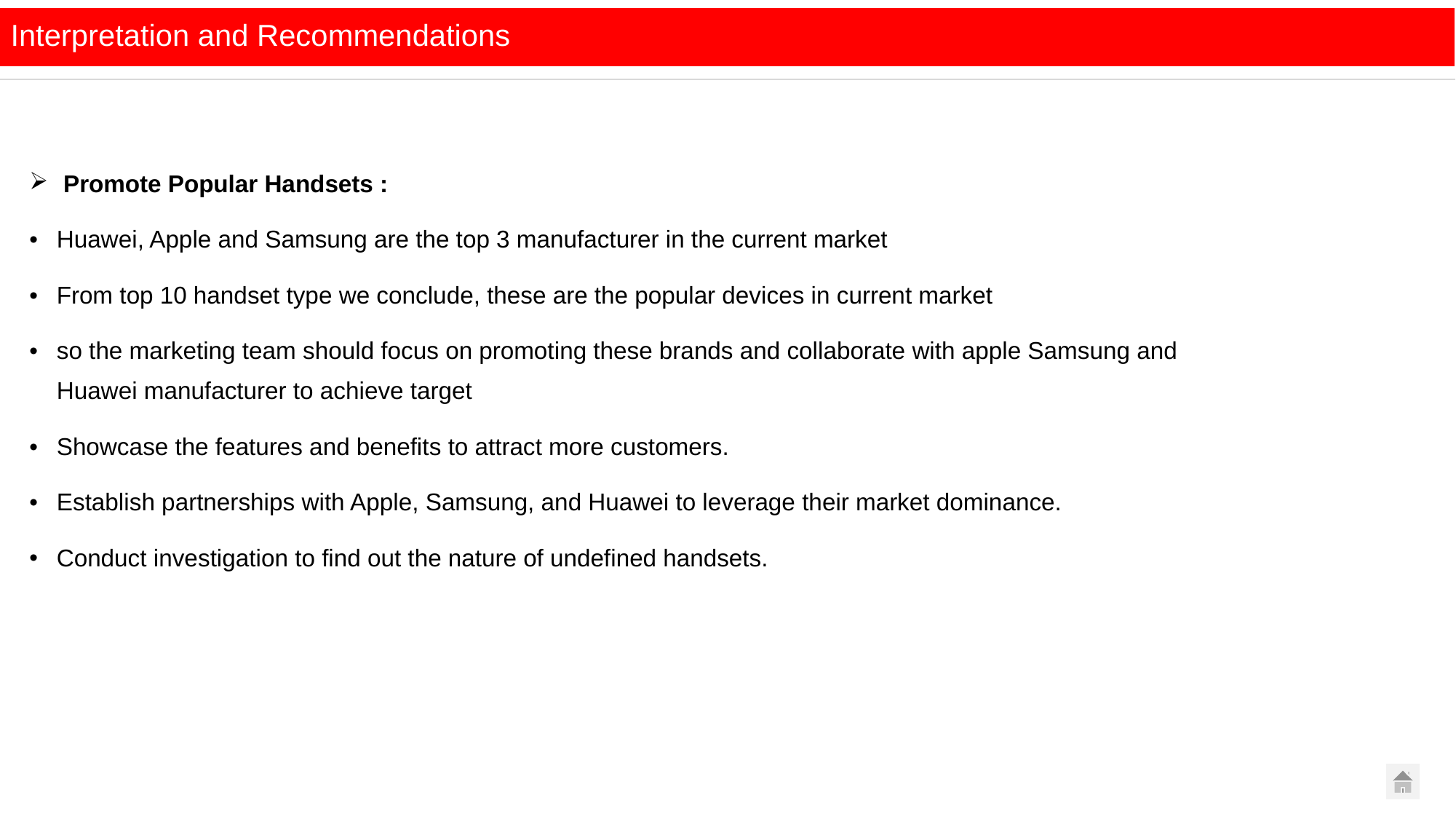

Interpretation and Recommendations
 Promote Popular Handsets :
Huawei, Apple and Samsung are the top 3 manufacturer in the current market
From top 10 handset type we conclude, these are the popular devices in current market
so the marketing team should focus on promoting these brands and collaborate with apple Samsung and Huawei manufacturer to achieve target
Showcase the features and benefits to attract more customers.
Establish partnerships with Apple, Samsung, and Huawei to leverage their market dominance.
Conduct investigation to find out the nature of undefined handsets.